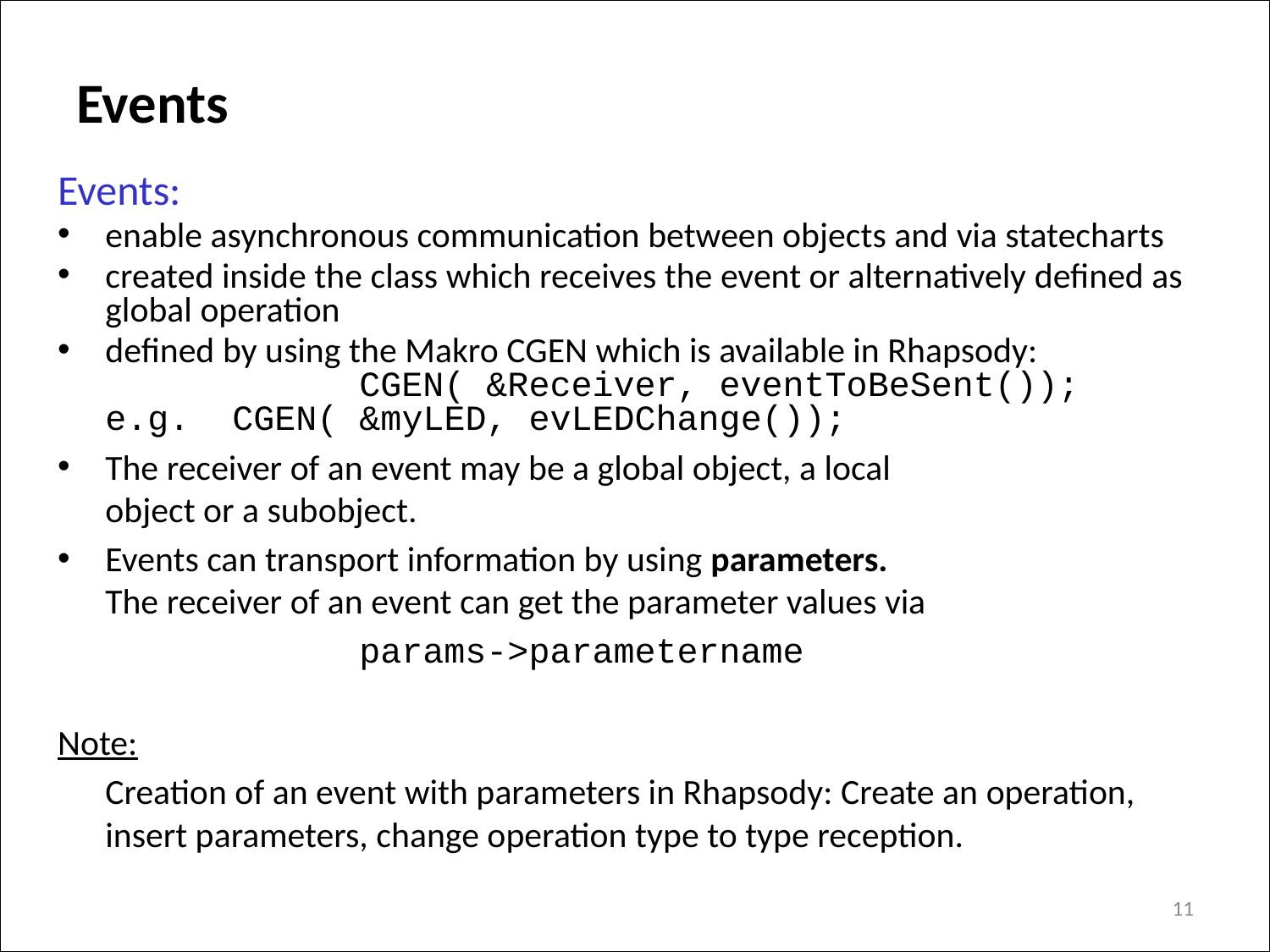

# Events
Events:
enable asynchronous communication between objects and via statecharts
created inside the class which receives the event or alternatively defined as global operation
defined by using the Makro CGEN which is available in Rhapsody:
                         	CGEN( &Receiver, eventToBeSent());
e.g. 	CGEN( &myLED, evLEDChange());
The receiver of an event may be a global object, a local
object or a subobject.
Events can transport information by using parameters.
The receiver of an event can get the parameter values via
			params->parametername
Note:
	Creation of an event with parameters in Rhapsody: Create an operation, insert parameters, change operation type to type reception.

11